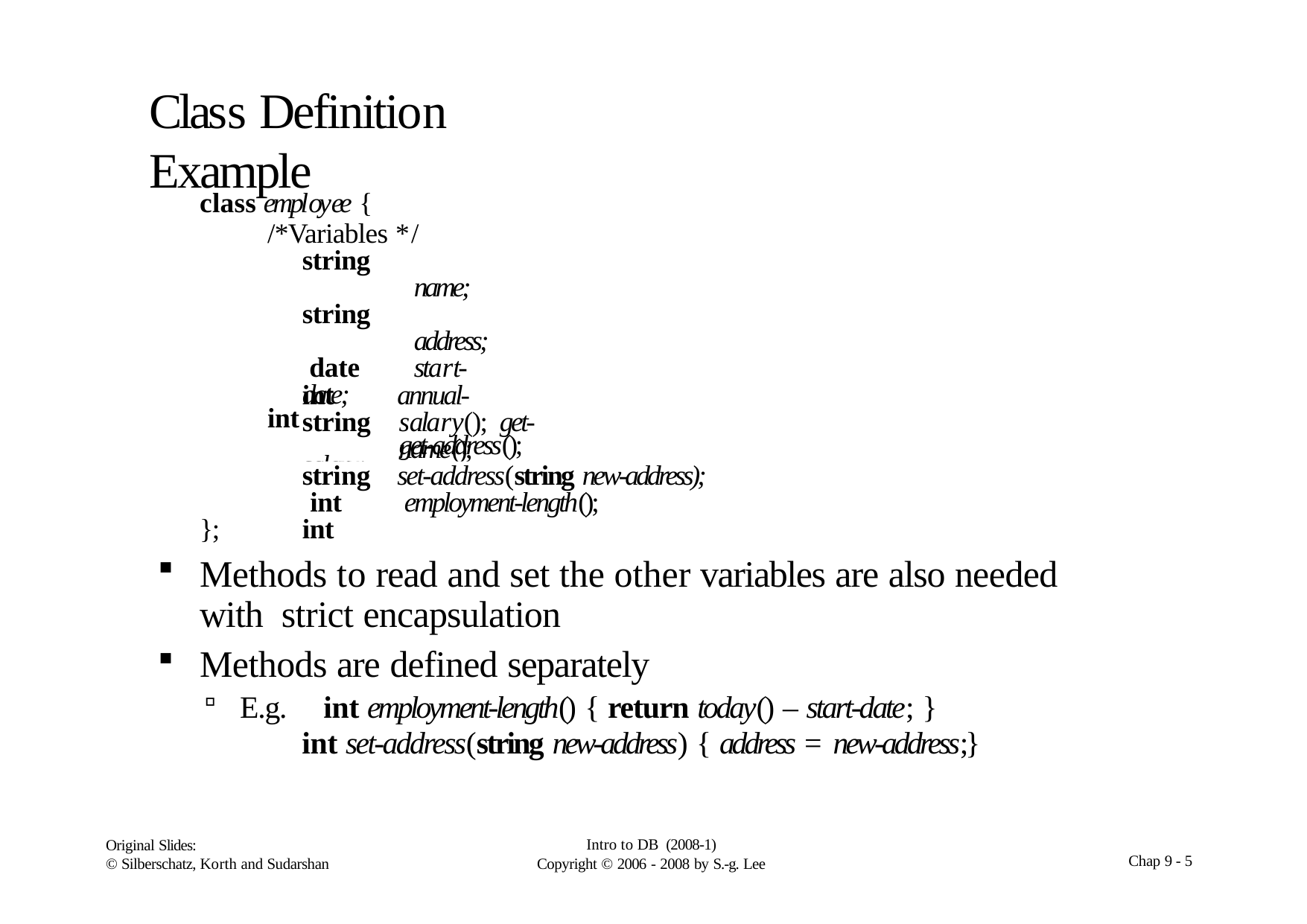

# Class Definition Example
class employee {
/*Variables */  string		name;  string		address;  date	start-date;
int	salary;
/* Messages */

int  string  string  int  int
annual-salary();  get-name();
get-address();
set-address(string new-address);  employment-length();

};
Methods to read and set the other variables are also needed with  strict encapsulation
Methods are defined separately
E.g.	int employment-length() { return today() – start-date; }
int set-address(string new-address) { address = new-address;}

Intro to DB (2008-1)
Copyright © 2006 - 2008 by S.-g. Lee
Original Slides:
© Silberschatz, Korth and Sudarshan
Chap 9 - 5